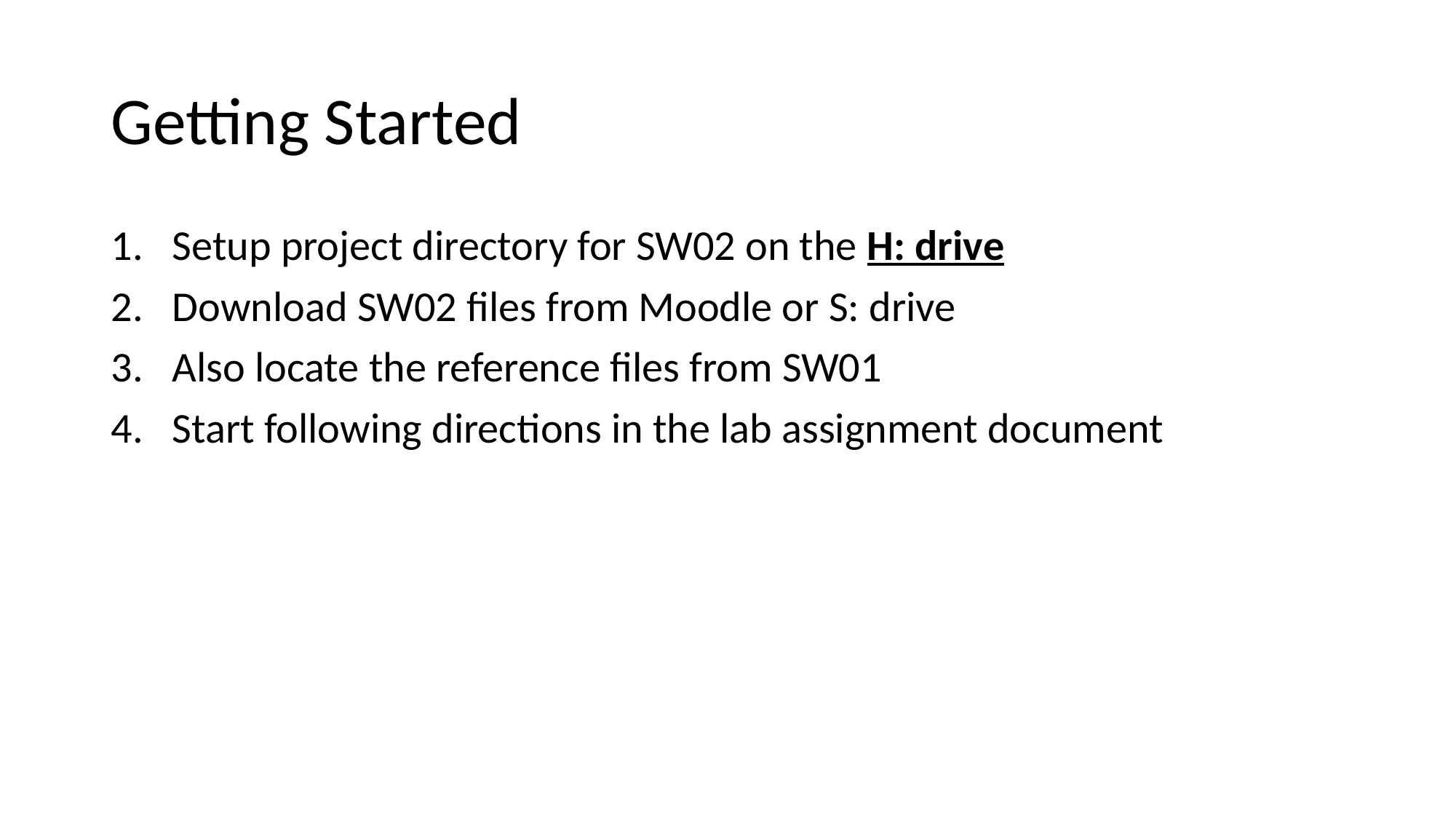

# Getting Started
Setup project directory for SW02 on the H: drive
Download SW02 files from Moodle or S: drive
Also locate the reference files from SW01
Start following directions in the lab assignment document